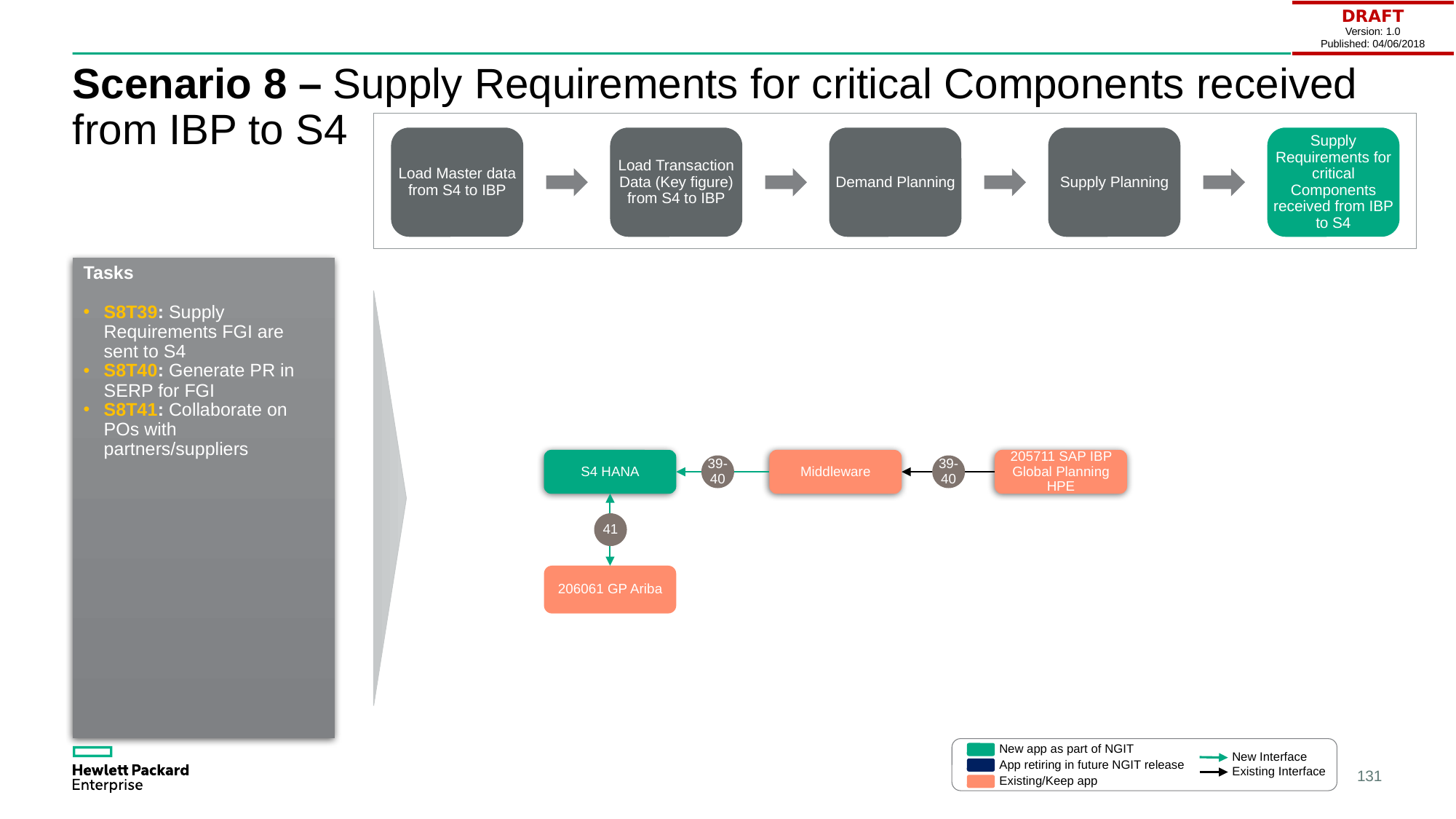

| DRAFT Version: 1.0 Published: 04/06/2018 |
| --- |
# Scenario 8 – Supply Requirements for critical Components received from IBP to S4

Load Master data from S4 to IBP
Load Transaction Data (Key figure) from S4 to IBP
Demand Planning
Supply Planning
Supply Requirements for critical Components received from IBP to S4

Tasks

S8T39: Supply Requirements FGI are sent to S4
S8T40: Generate PR in SERP for FGI
S8T41: Collaborate on POs with partners/suppliers

S4 HANA
Middleware
205711 SAP IBP Global Planning HPE
39-40
39-40

41
206061 GP Ariba

New app as part of NGIT

New Interface
App retiring in future NGIT release

Existing Interface
Existing/Keep app

131